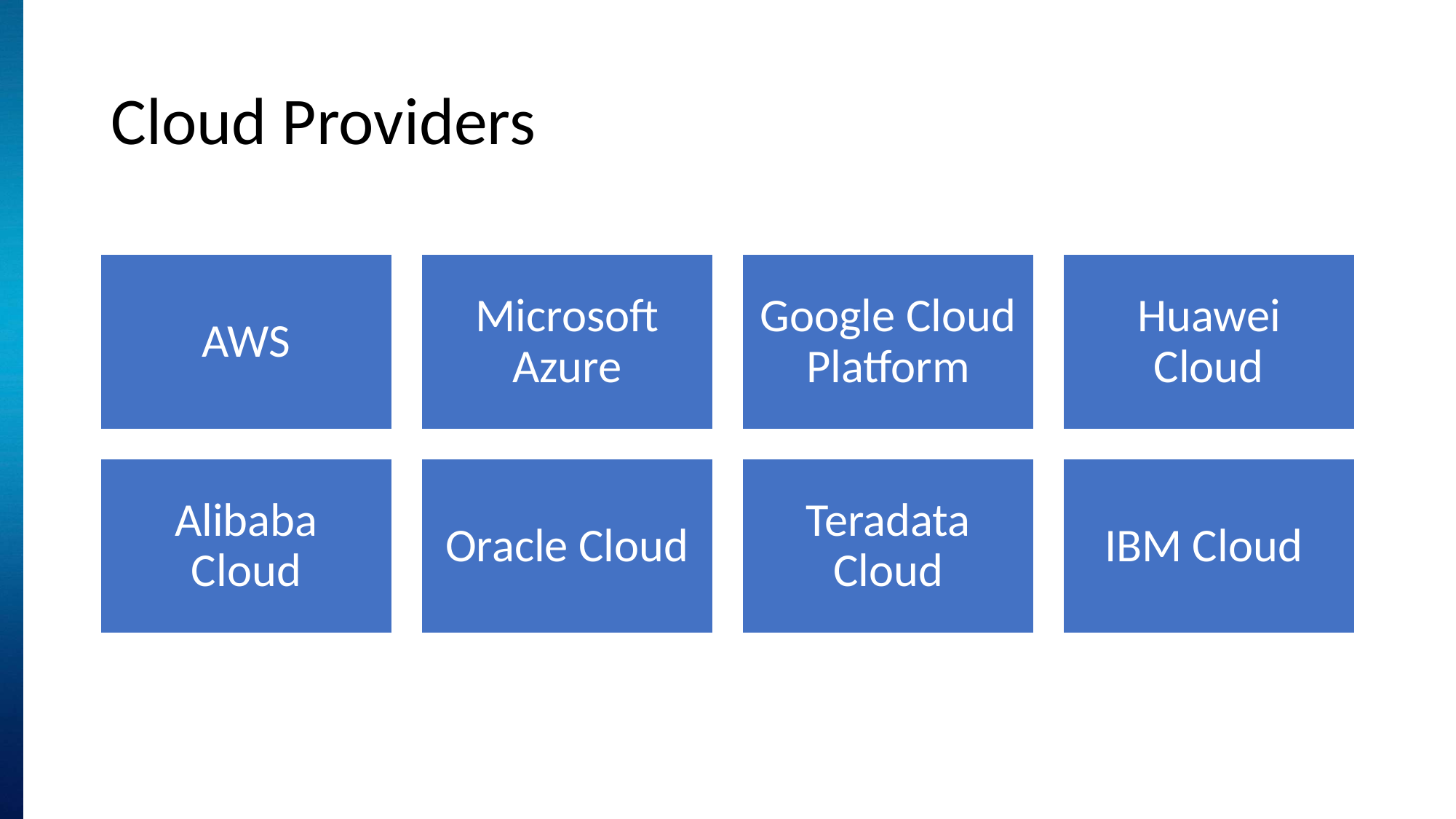

# Cloud Providers
AWS
Microsoft Azure
Google Cloud Platform
Huawei Cloud
Alibaba Cloud
Oracle Cloud
Teradata Cloud
IBM Cloud